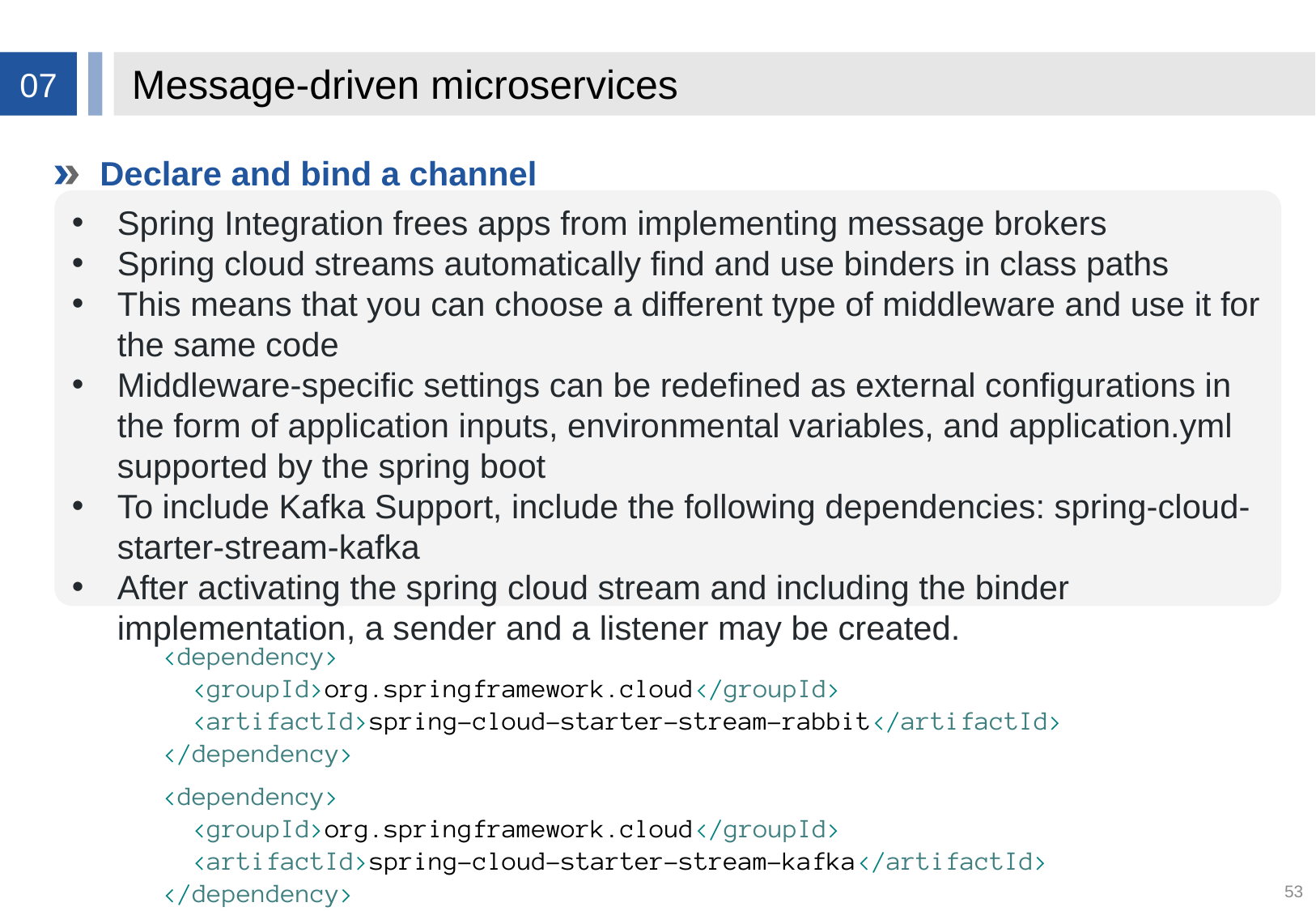

# Message-driven microservices
07
Declare and bind a channel

Spring Integration frees apps from implementing message brokers
Spring cloud streams automatically find and use binders in class paths
This means that you can choose a different type of middleware and use it for the same code
Middleware-specific settings can be redefined as external configurations in the form of application inputs, environmental variables, and application.yml supported by the spring boot
To include Kafka Support, include the following dependencies: spring-cloud-starter-stream-kafka
After activating the spring cloud stream and including the binder implementation, a sender and a listener may be created.
<dependency>
  <groupId>org.springframework.cloud</groupId>
  <artifactId>spring-cloud-starter-stream-rabbit</artifactId>
</dependency>
<dependency>
  <groupId>org.springframework.cloud</groupId>
  <artifactId>spring-cloud-starter-stream-kafka</artifactId>
</dependency>
53